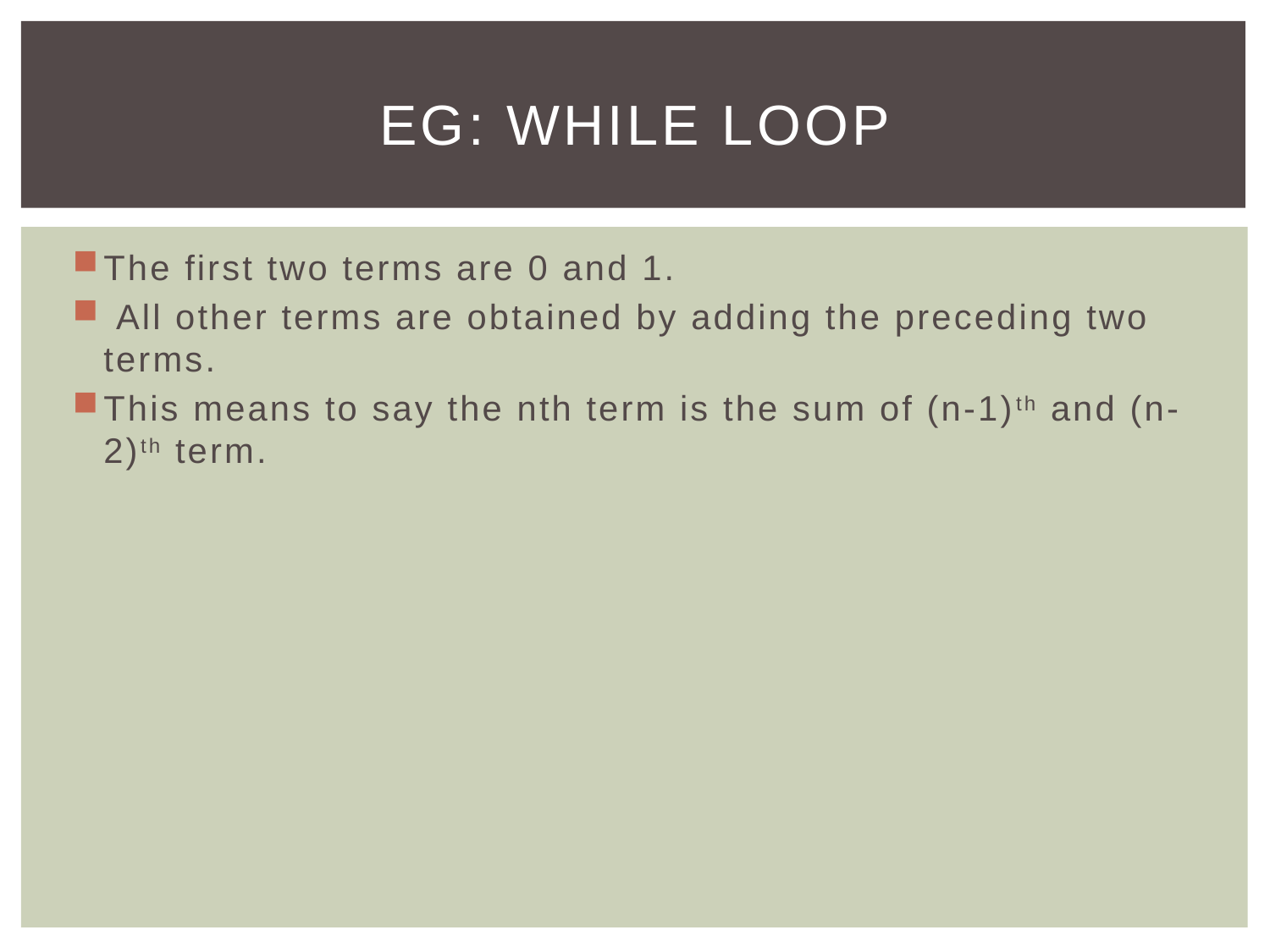

# Eg: while Loop
The first two terms are 0 and 1.
 All other terms are obtained by adding the preceding two terms.
This means to say the nth term is the sum of (n-1)th and (n-2)th term.